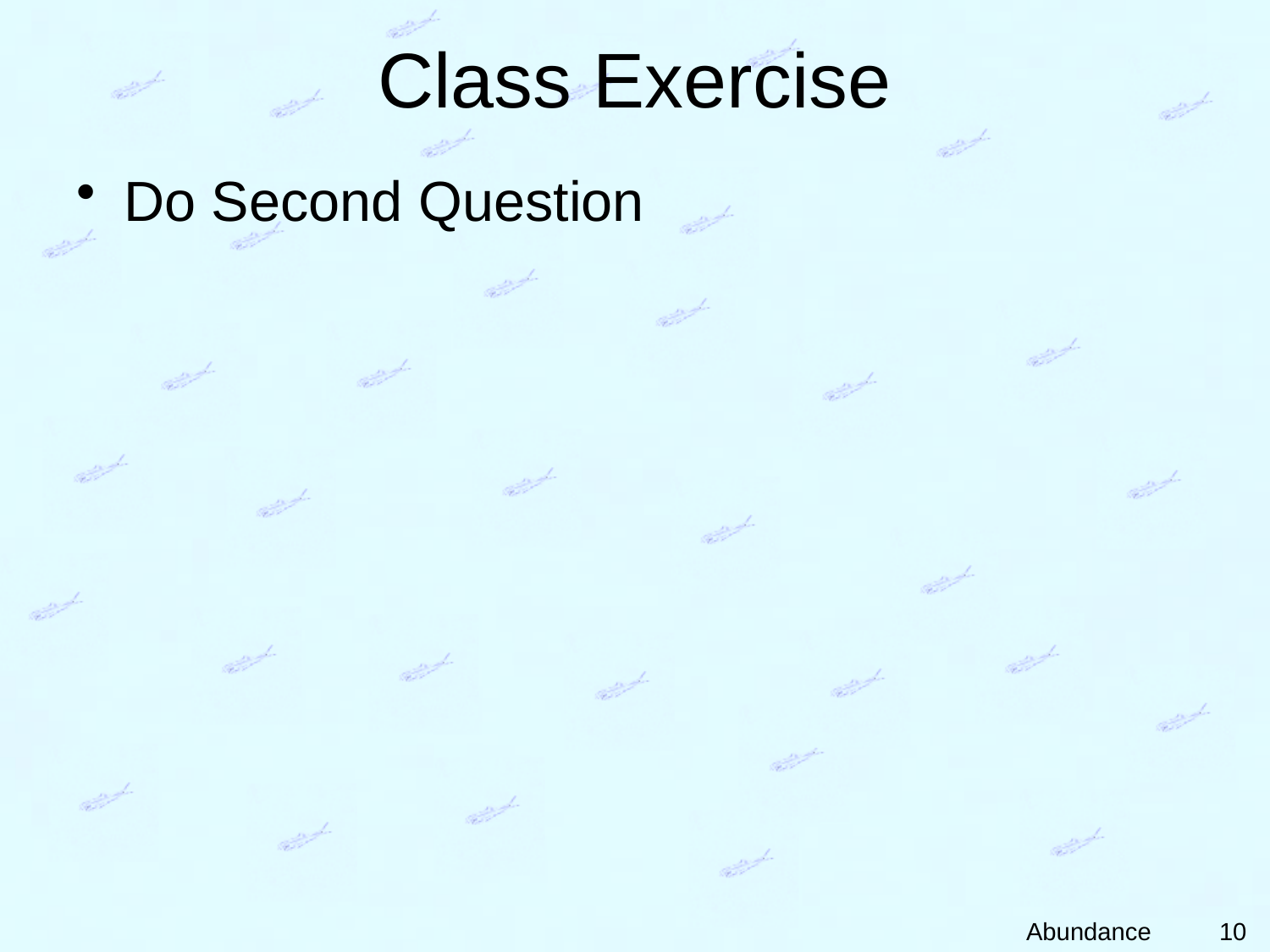

# Class Exercise
Do Second Question
10
Abundance